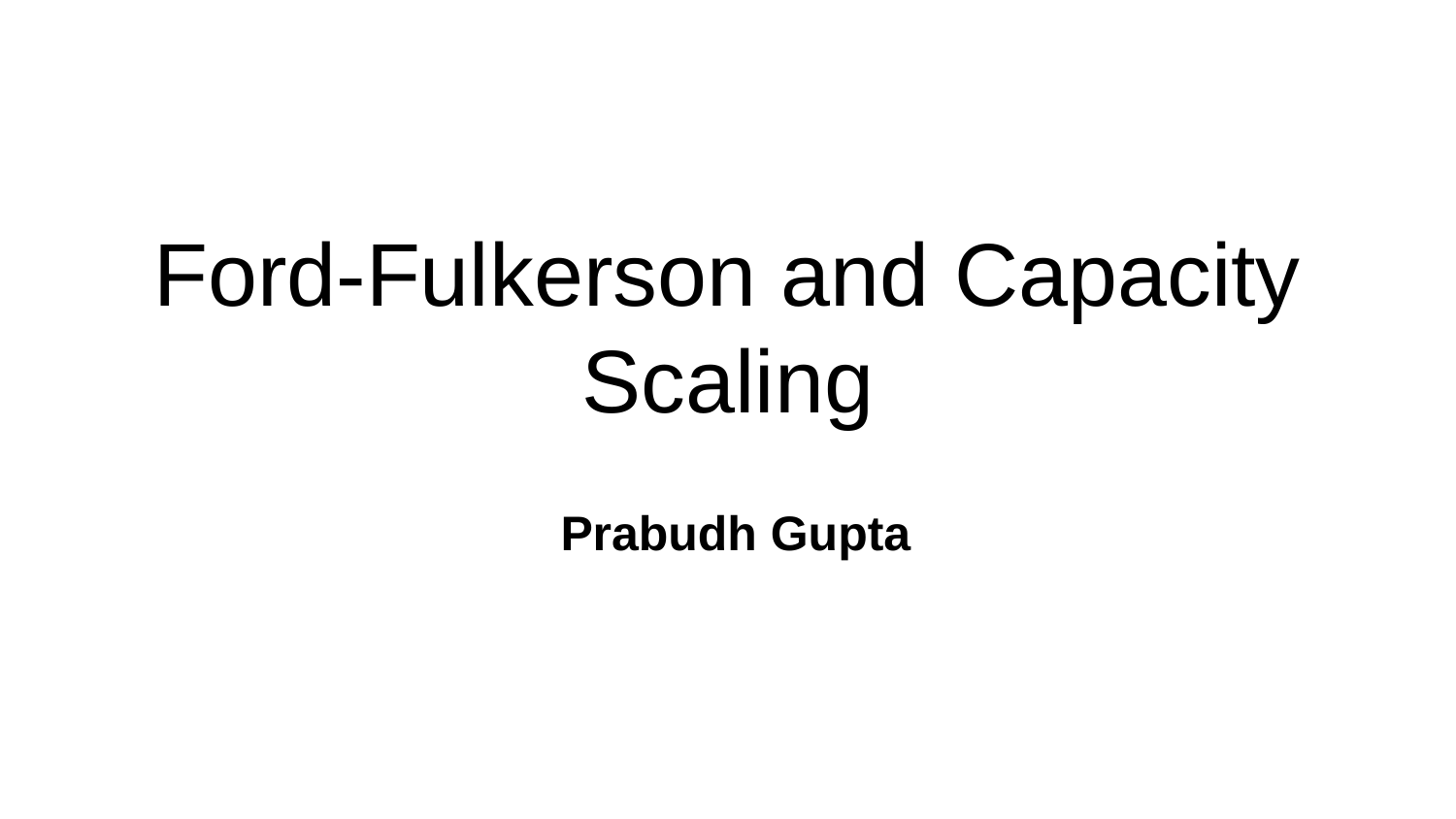

# Ford-Fulkerson and Capacity Scaling
Prabudh Gupta